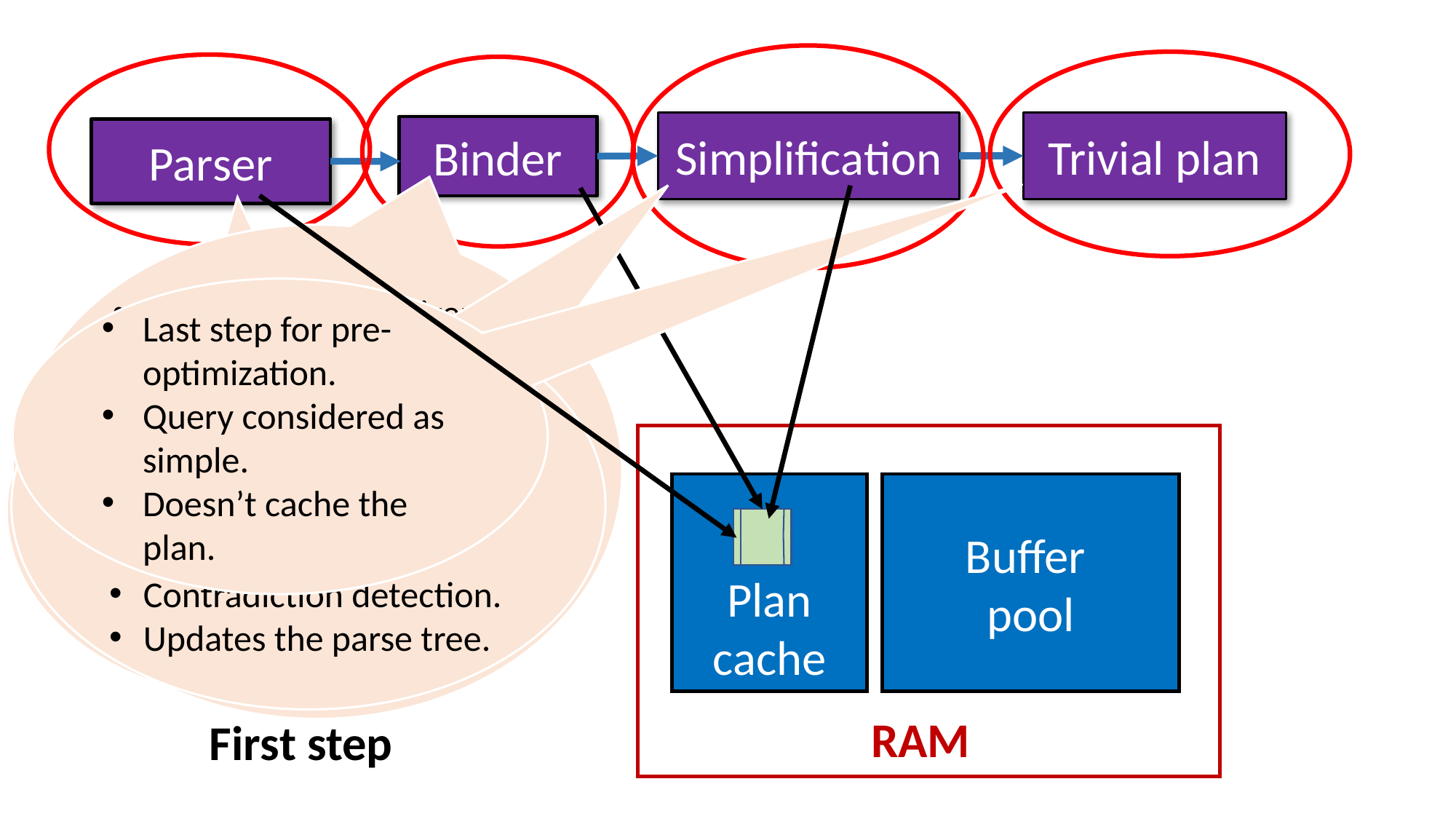

Simplification
Trivial plan
Binder
Parser

Algebrizer/Normalizer.
Metadata discovery, name resolution.
Checks user permissions.
Data type resolution (UNION).
Aggregate binding.
Updates parse tree in the cache.
Last step for pre-optimization.
Query considered as simple.
Doesn’t cache the plan.
Simplify query for easy process. For example:
Convert subqueries to joins, convert inner join to outer join.
Contradiction detection.
Updates the parse tree.
Validates syntax.
Identify variable declaration.
Views are expanded.
Builds initial parse tree.

Buffer
pool

Plan cache

RAM
First step